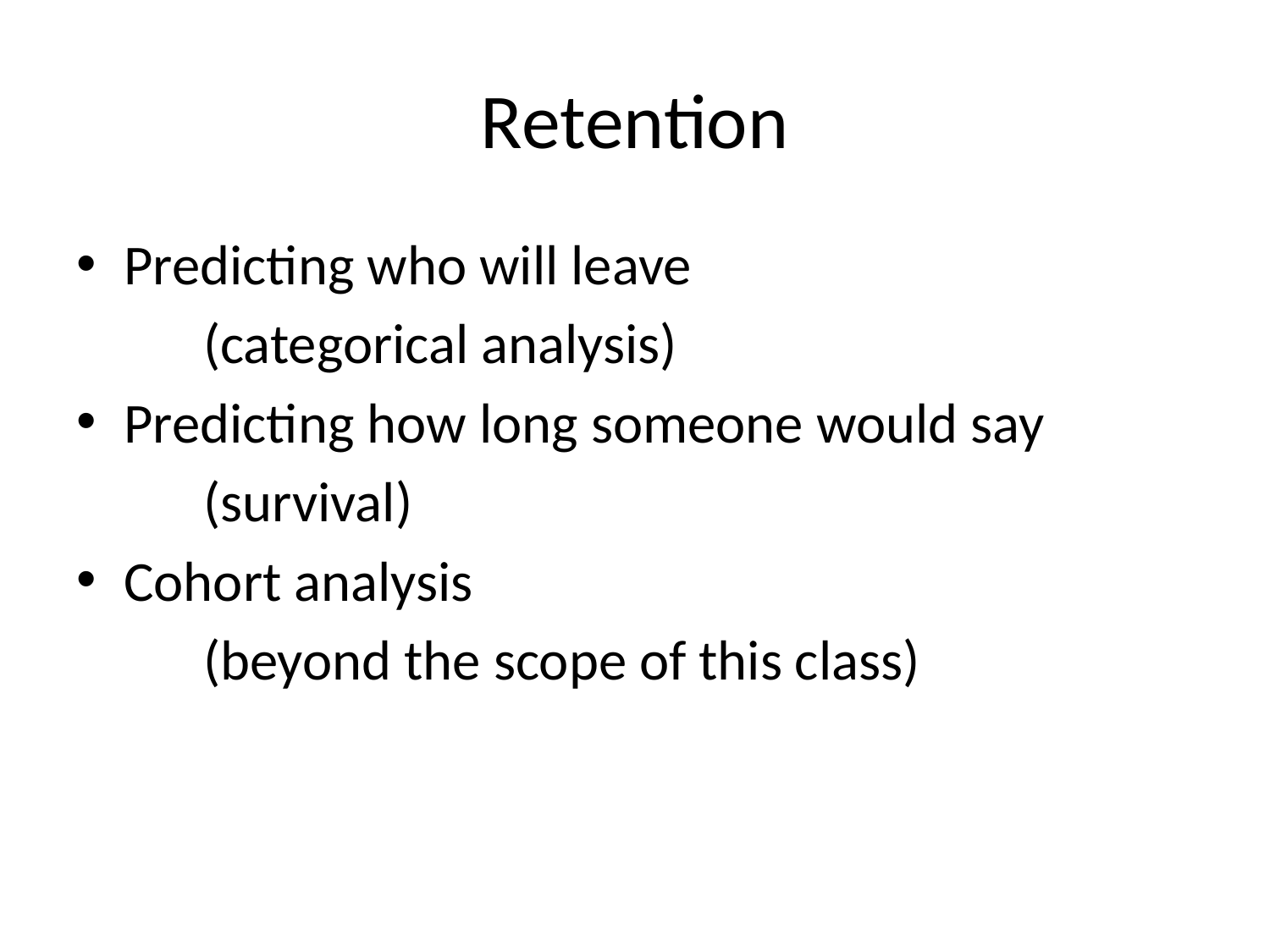

# Retention
Predicting who will leave
	(categorical analysis)
Predicting how long someone would say
	(survival)
Cohort analysis
	(beyond the scope of this class)